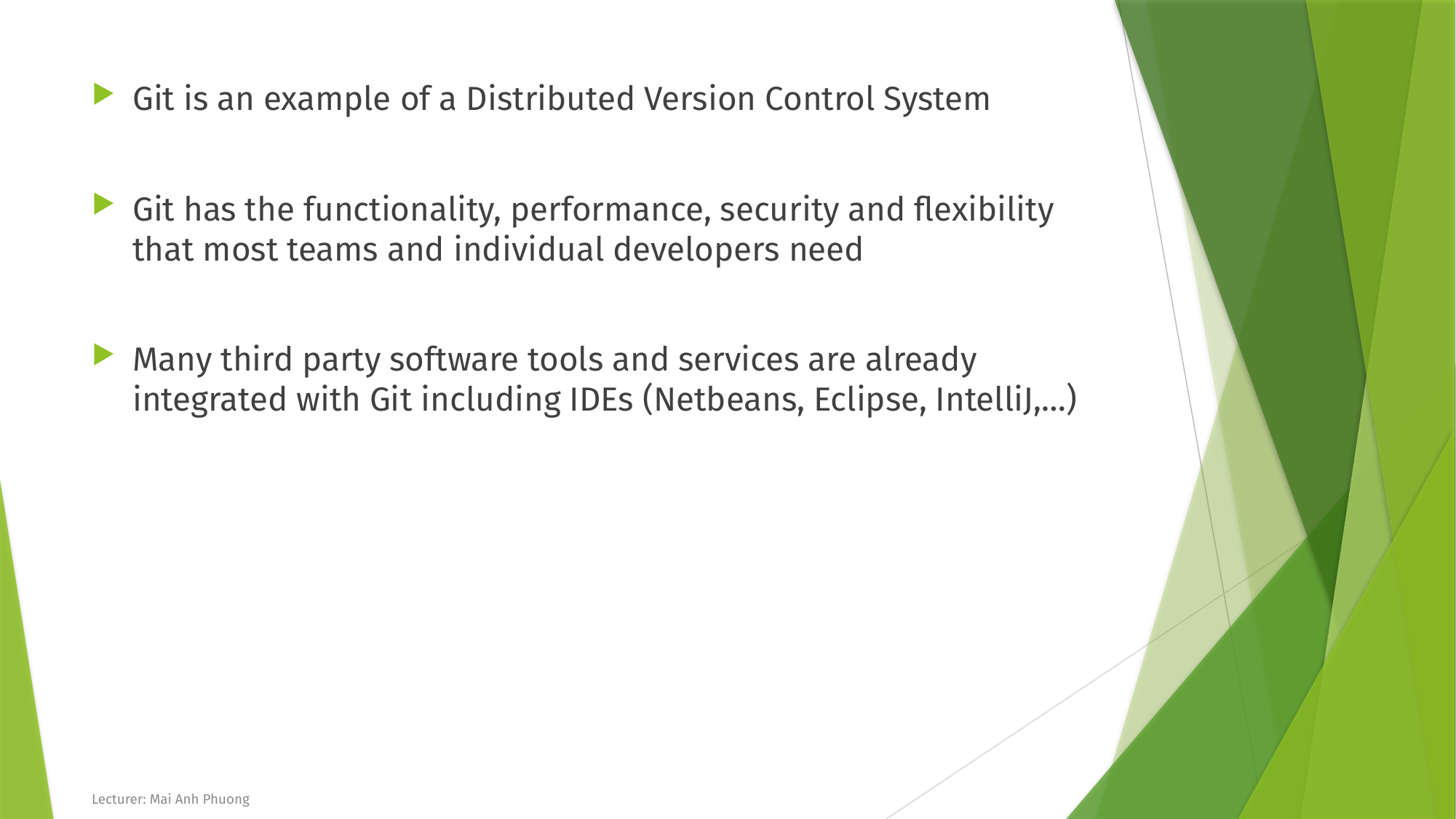

Git is an example of a Distributed Version Control System

Git has the functionality, performance, security and flexibility that most teams and individual developers need

Many third party software tools and services are already integrated with Git including IDEs (Netbeans, Eclipse, IntelliJ,…)

Lecturer: Mai Anh Phuong